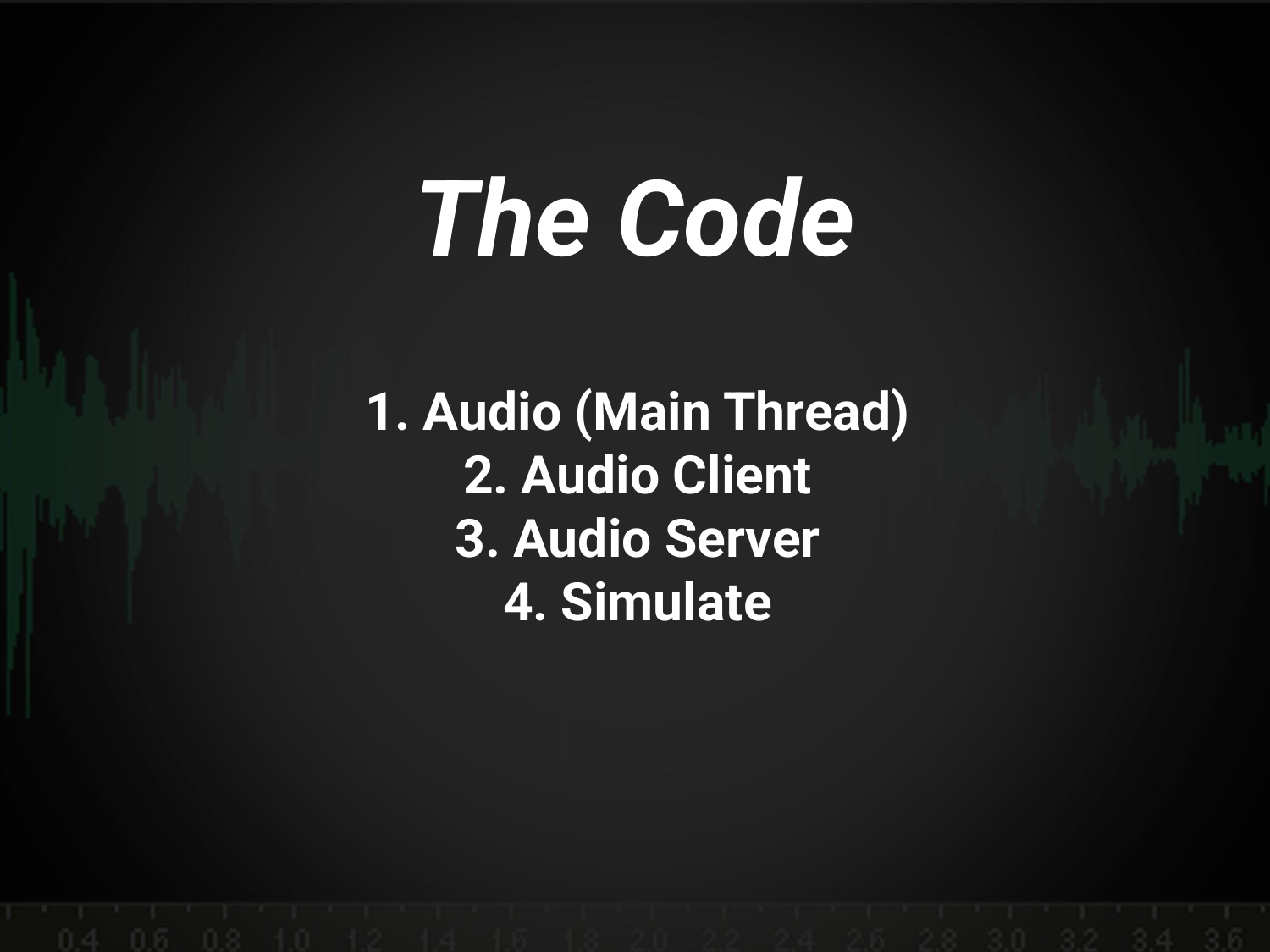

The Code
Audio (Main Thread)
Audio Client
Audio Server
Simulate